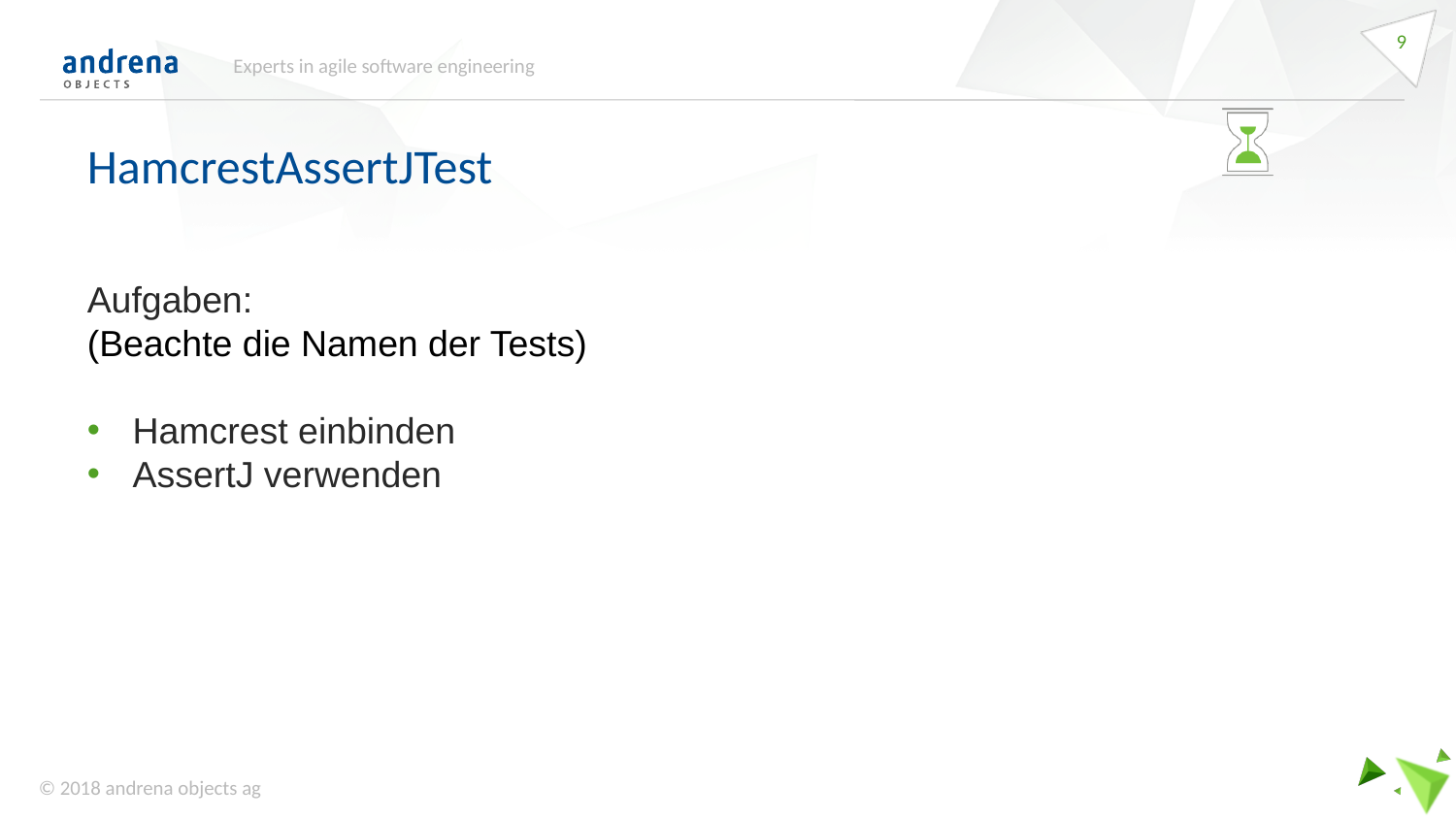

9
Experts in agile software engineering
HamcrestAssertJTest

Aufgaben:
(Beachte die Namen der Tests)

Hamcrest einbinden
AssertJ verwenden